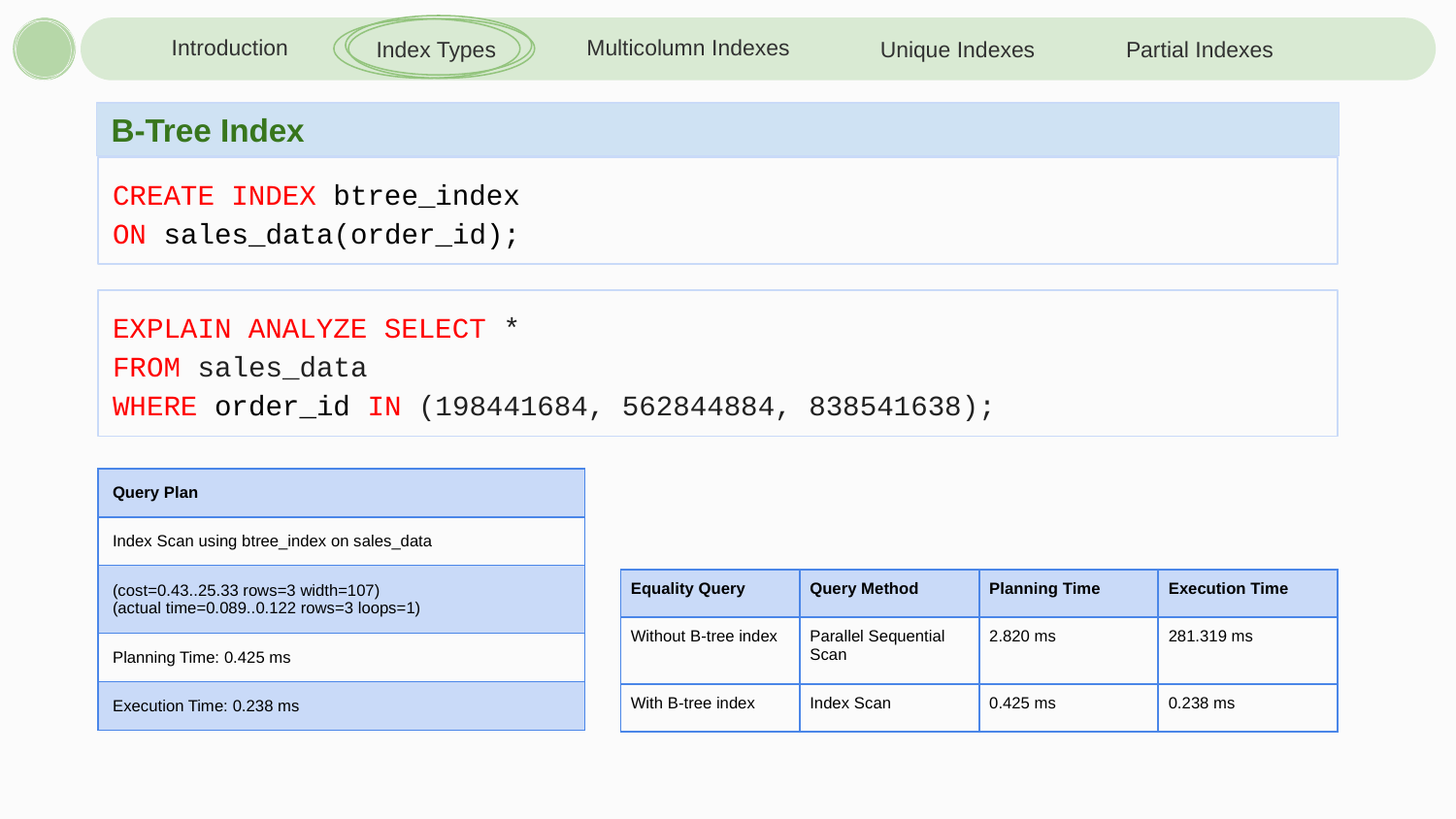

Introduction
Multicolumn Indexes
Index Types
Unique Indexes
Partial Indexes
B-Tree Index
CREATE INDEX btree_index
ON sales_data(order_id);
EXPLAIN ANALYZE SELECT *
FROM sales_data
WHERE order_id IN (198441684, 562844884, 838541638);
| Query Plan |
| --- |
| Index Scan using btree\_index on sales\_data |
| (cost=0.43..25.33 rows=3 width=107) (actual time=0.089..0.122 rows=3 loops=1) |
| Planning Time: 0.425 ms |
| Execution Time: 0.238 ms |
| Equality Query | Query Method | Planning Time | Execution Time |
| --- | --- | --- | --- |
| Without B-tree index | Parallel Sequential Scan | 2.820 ms | 281.319 ms |
| With B-tree index | Index Scan | 0.425 ms | 0.238 ms |